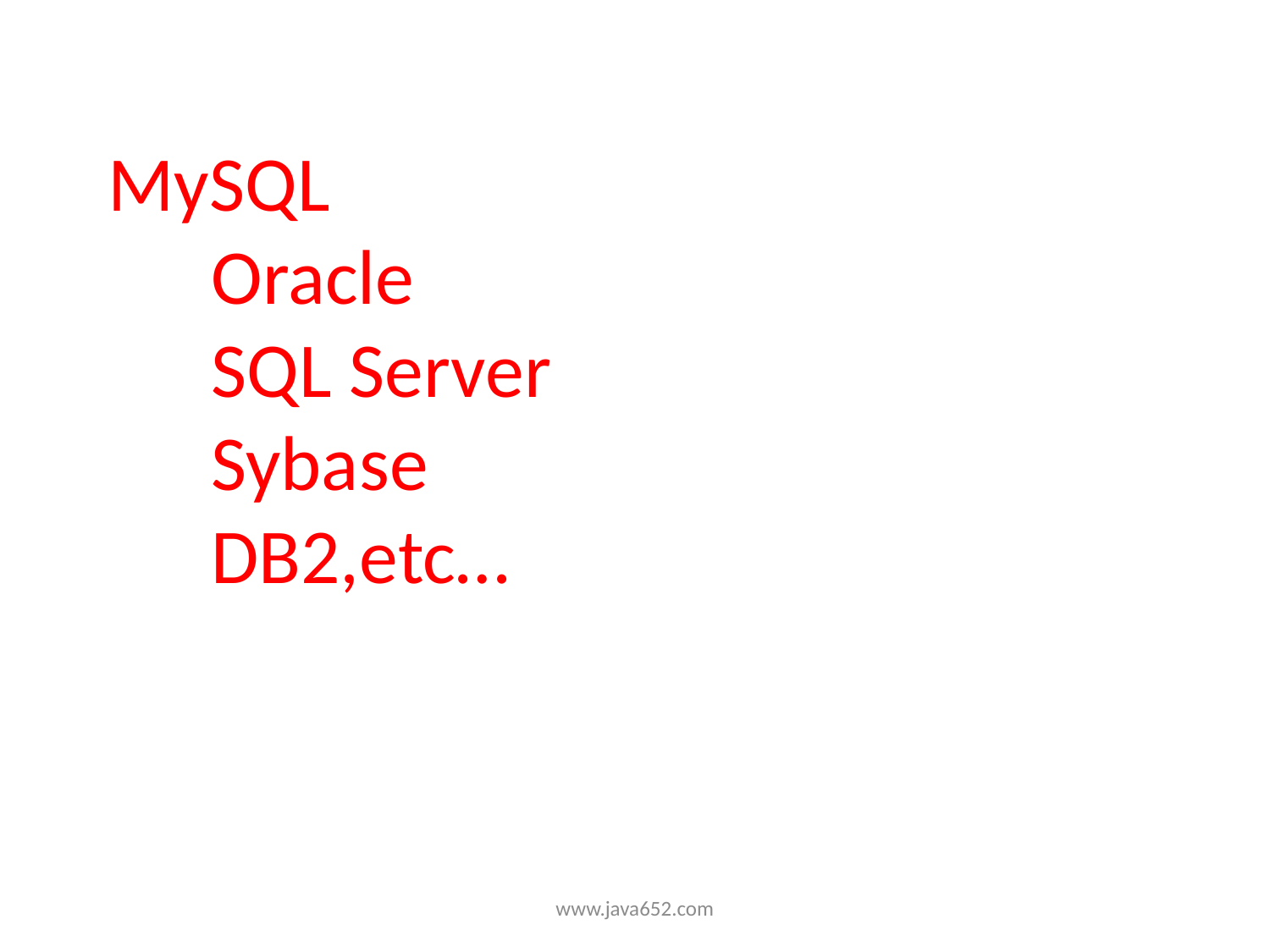

# MySQL Oracle SQL Server Sybase DB2,etc…
www.java652.com